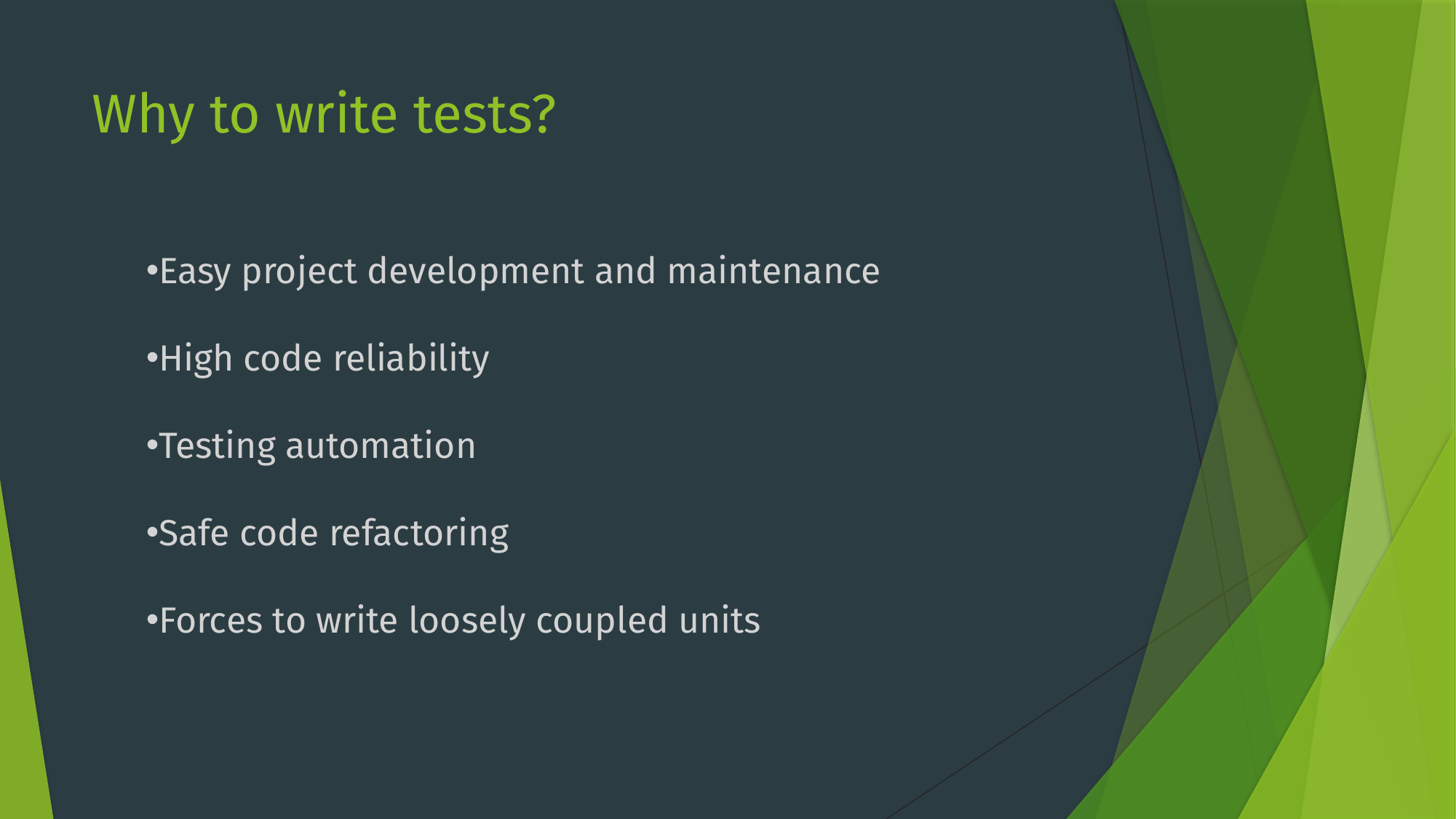

# Why to write tests?
Easy project development and maintenance
High code reliability
Testing automation
Safe code refactoring
Forces to write loosely coupled units